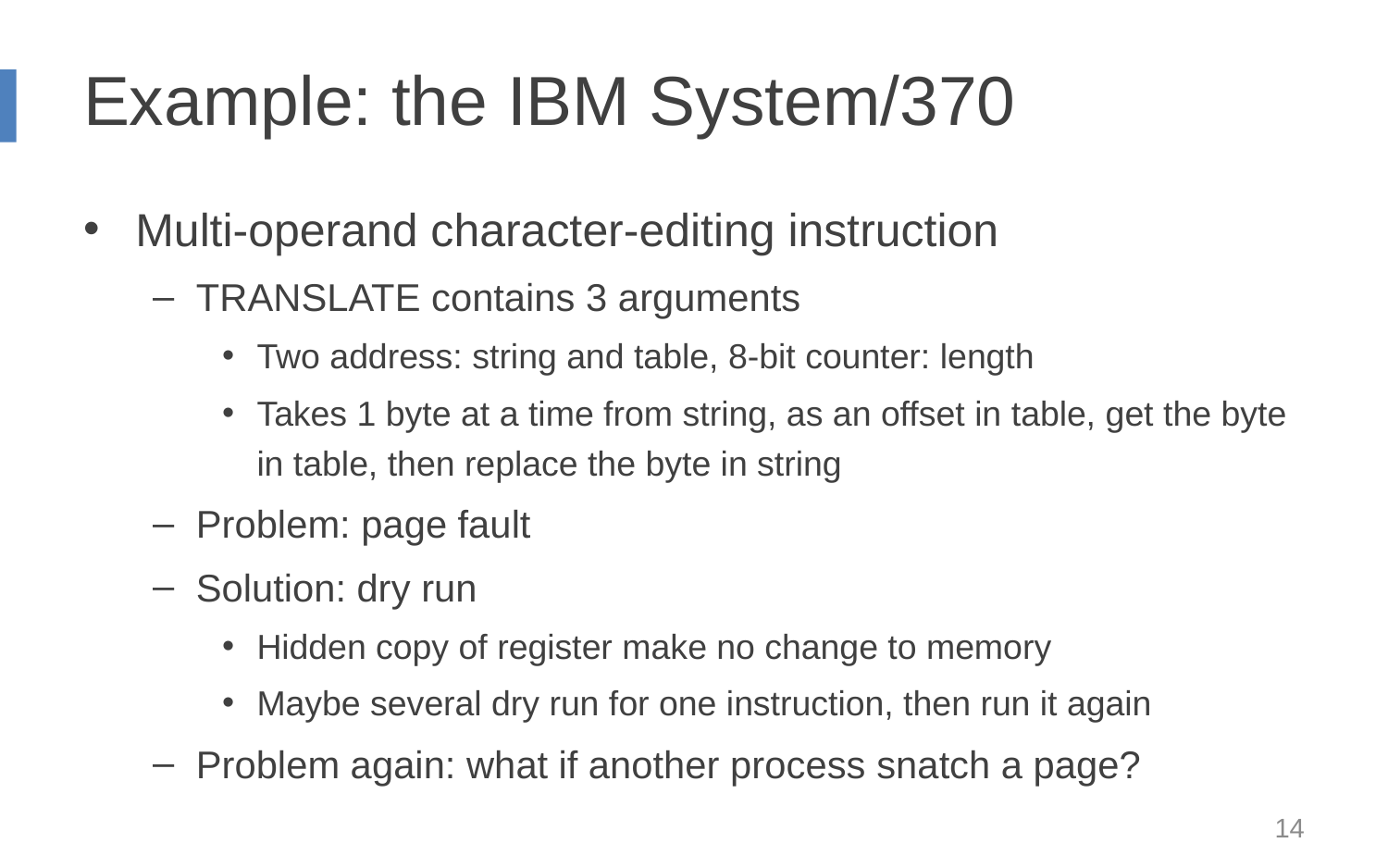

# Example: the IBM System/370
Multi-operand character-editing instruction
TRANSLATE contains 3 arguments
Two address: string and table, 8-bit counter: length
Takes 1 byte at a time from string, as an offset in table, get the byte in table, then replace the byte in string
Problem: page fault
Solution: dry run
Hidden copy of register make no change to memory
Maybe several dry run for one instruction, then run it again
Problem again: what if another process snatch a page?
14